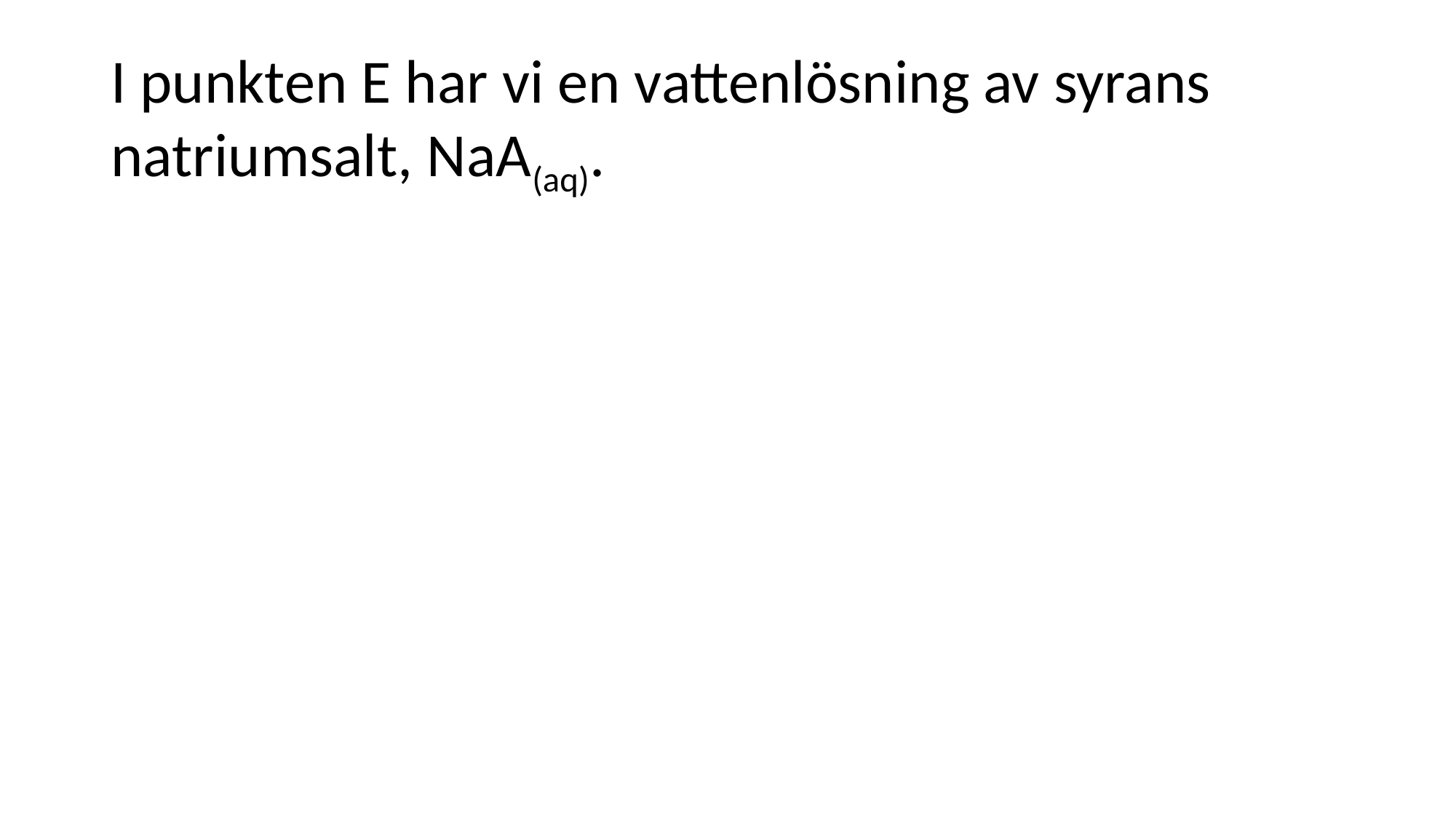

# I punkten E har vi en vattenlösning av syrans natriumsalt, NaA(aq).